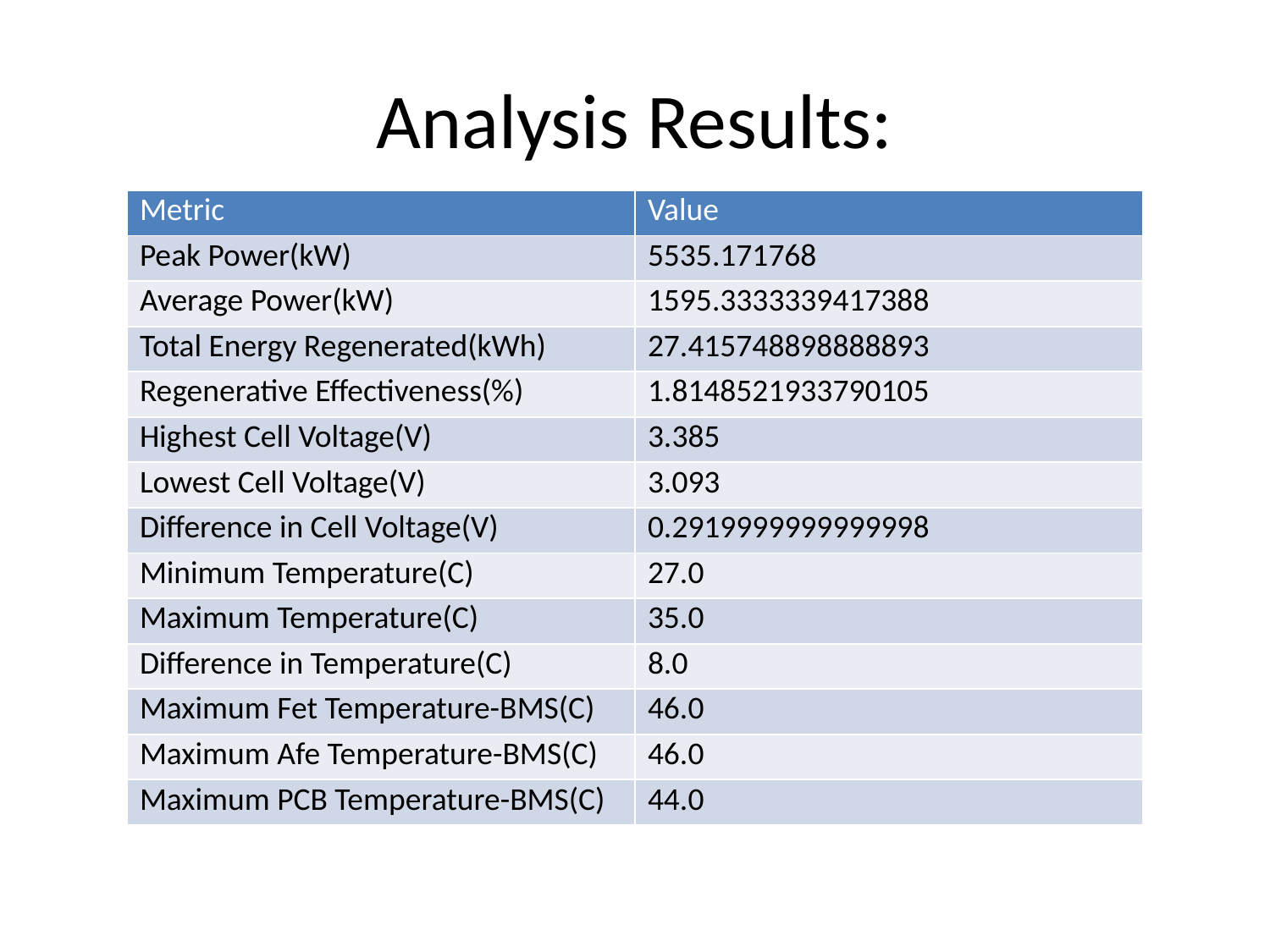

# Analysis Results:
| Metric | Value |
| --- | --- |
| Peak Power(kW) | 5535.171768 |
| Average Power(kW) | 1595.3333339417388 |
| Total Energy Regenerated(kWh) | 27.415748898888893 |
| Regenerative Effectiveness(%) | 1.8148521933790105 |
| Highest Cell Voltage(V) | 3.385 |
| Lowest Cell Voltage(V) | 3.093 |
| Difference in Cell Voltage(V) | 0.2919999999999998 |
| Minimum Temperature(C) | 27.0 |
| Maximum Temperature(C) | 35.0 |
| Difference in Temperature(C) | 8.0 |
| Maximum Fet Temperature-BMS(C) | 46.0 |
| Maximum Afe Temperature-BMS(C) | 46.0 |
| Maximum PCB Temperature-BMS(C) | 44.0 |